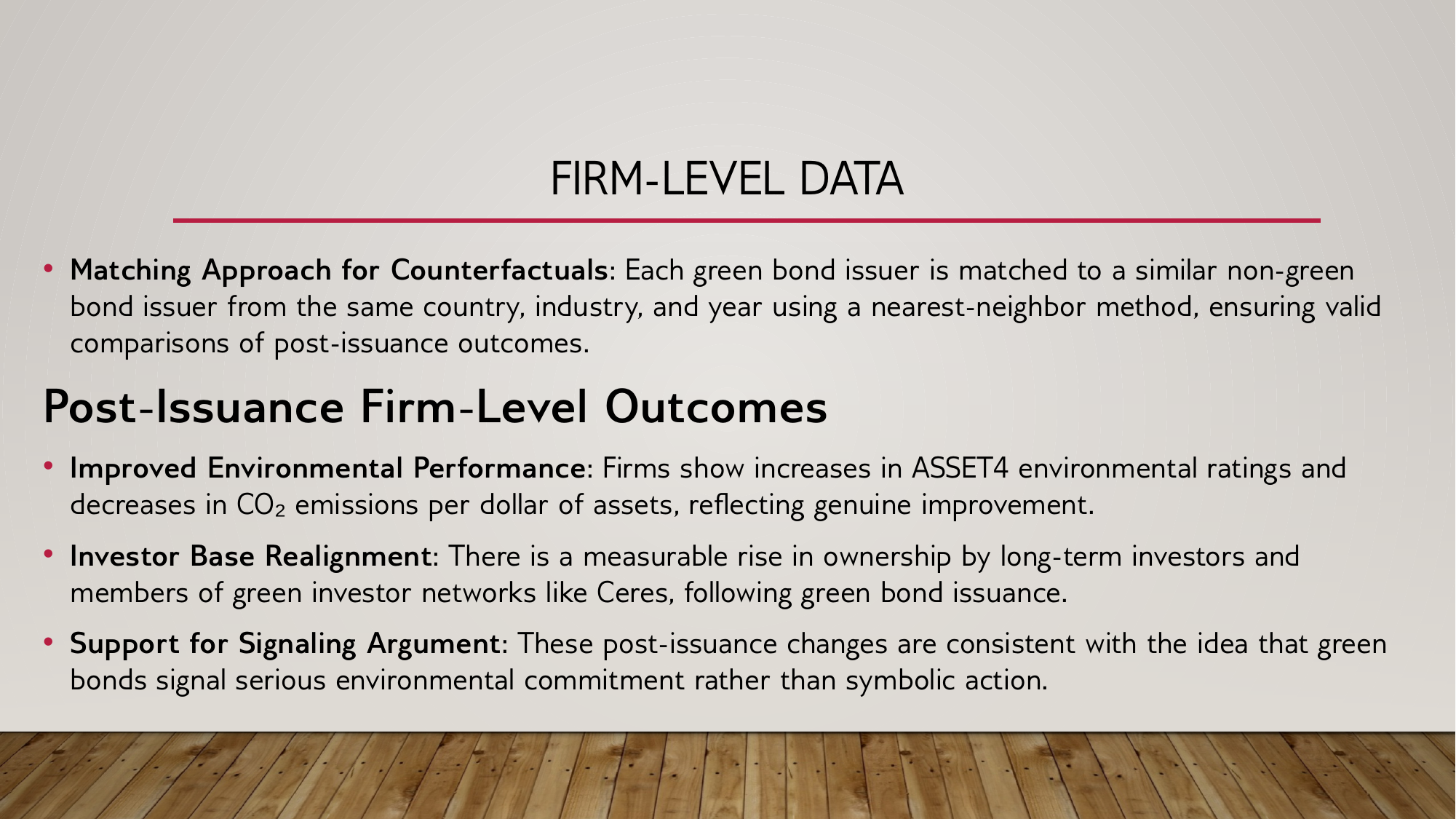

# Firm-level data
Matching Approach for Counterfactuals: Each green bond issuer is matched to a similar non-green bond issuer from the same country, industry, and year using a nearest-neighbor method, ensuring valid comparisons of post-issuance outcomes.
Post-Issuance Firm-Level Outcomes
Improved Environmental Performance: Firms show increases in ASSET4 environmental ratings and decreases in CO₂ emissions per dollar of assets, reflecting genuine improvement.
Investor Base Realignment: There is a measurable rise in ownership by long-term investors and members of green investor networks like Ceres, following green bond issuance.
Support for Signaling Argument: These post-issuance changes are consistent with the idea that green bonds signal serious environmental commitment rather than symbolic action.